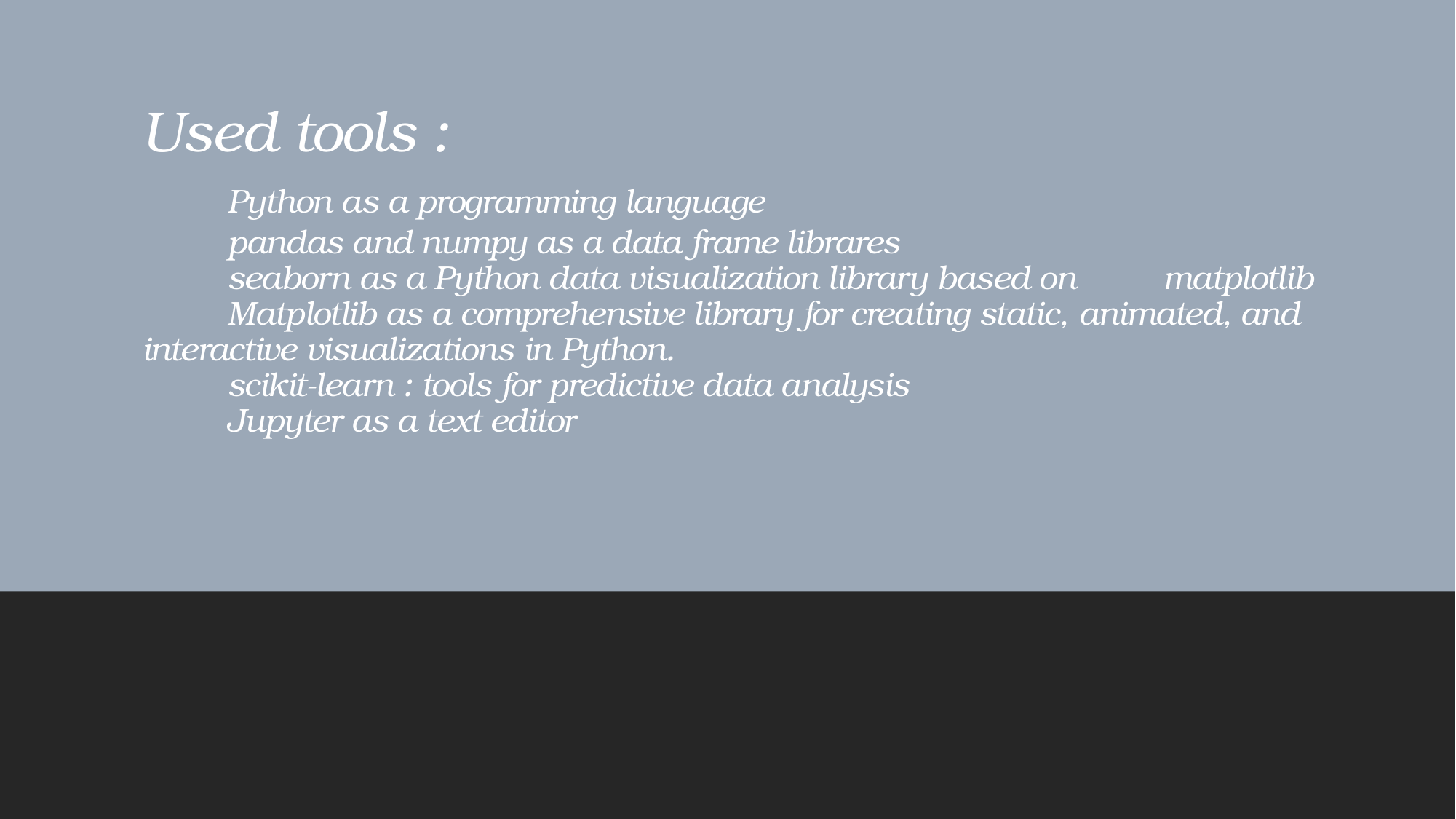

# Used tools : Python as a programming language pandas and numpy as a data frame librares seaborn as a Python data visualization library based on 		matplotlib Matplotlib as a comprehensive library for creating static, 	animated, and interactive visualizations in Python. scikit-learn : tools for predictive data analysis Jupyter as a text editor